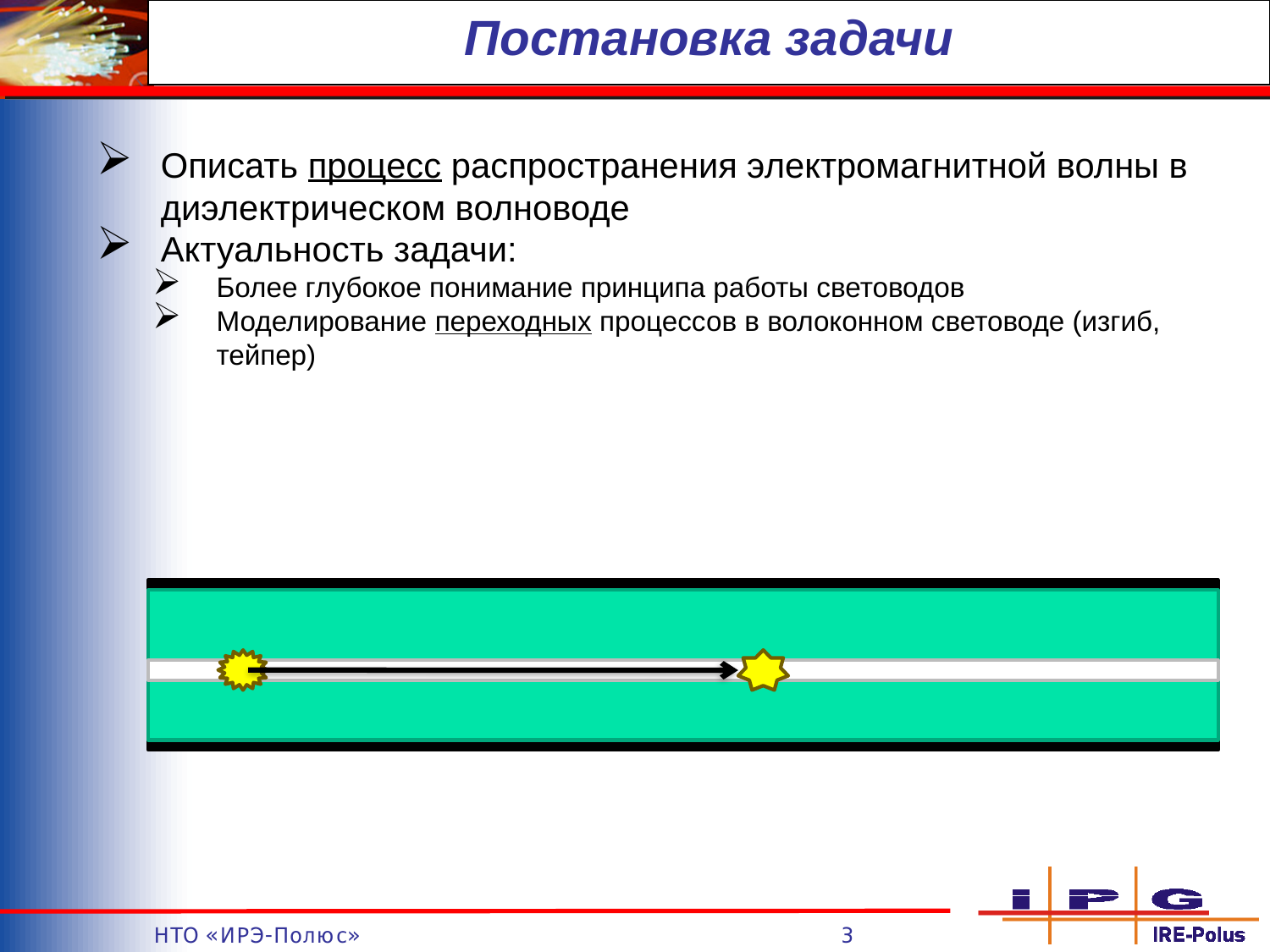

Постановка задачи
Описать процесс распространения электромагнитной волны в диэлектрическом волноводе
Актуальность задачи:
Более глубокое понимание принципа работы световодов
Моделирование переходных процессов в волоконном световоде (изгиб, тейпер)

	НТО «ИРЭ-Полюс»                                                                              3